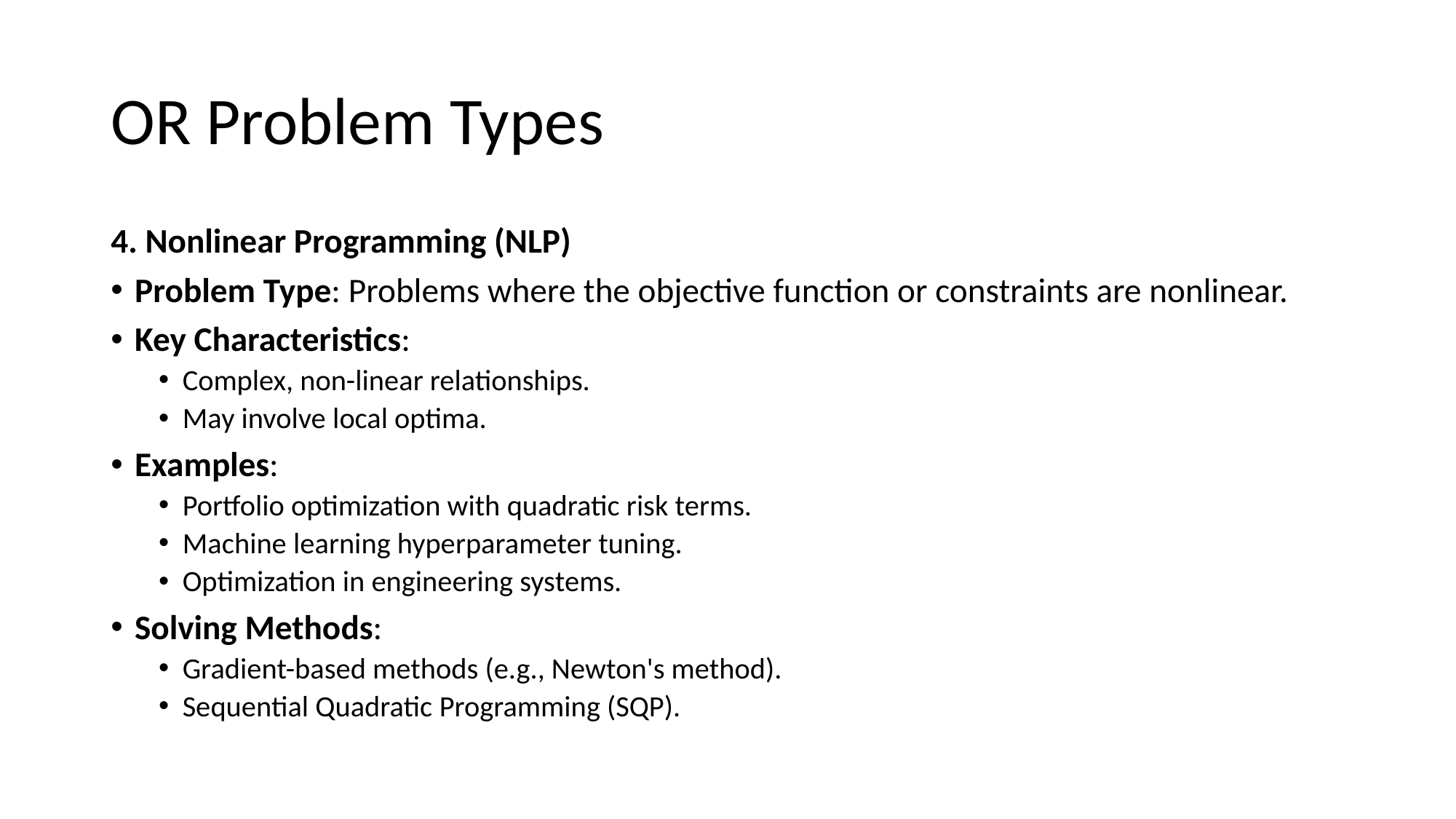

# OR Problem Types
4. Nonlinear Programming (NLP)
Problem Type: Problems where the objective function or constraints are nonlinear.
Key Characteristics:
Complex, non-linear relationships.
May involve local optima.
Examples:
Portfolio optimization with quadratic risk terms.
Machine learning hyperparameter tuning.
Optimization in engineering systems.
Solving Methods:
Gradient-based methods (e.g., Newton's method).
Sequential Quadratic Programming (SQP).